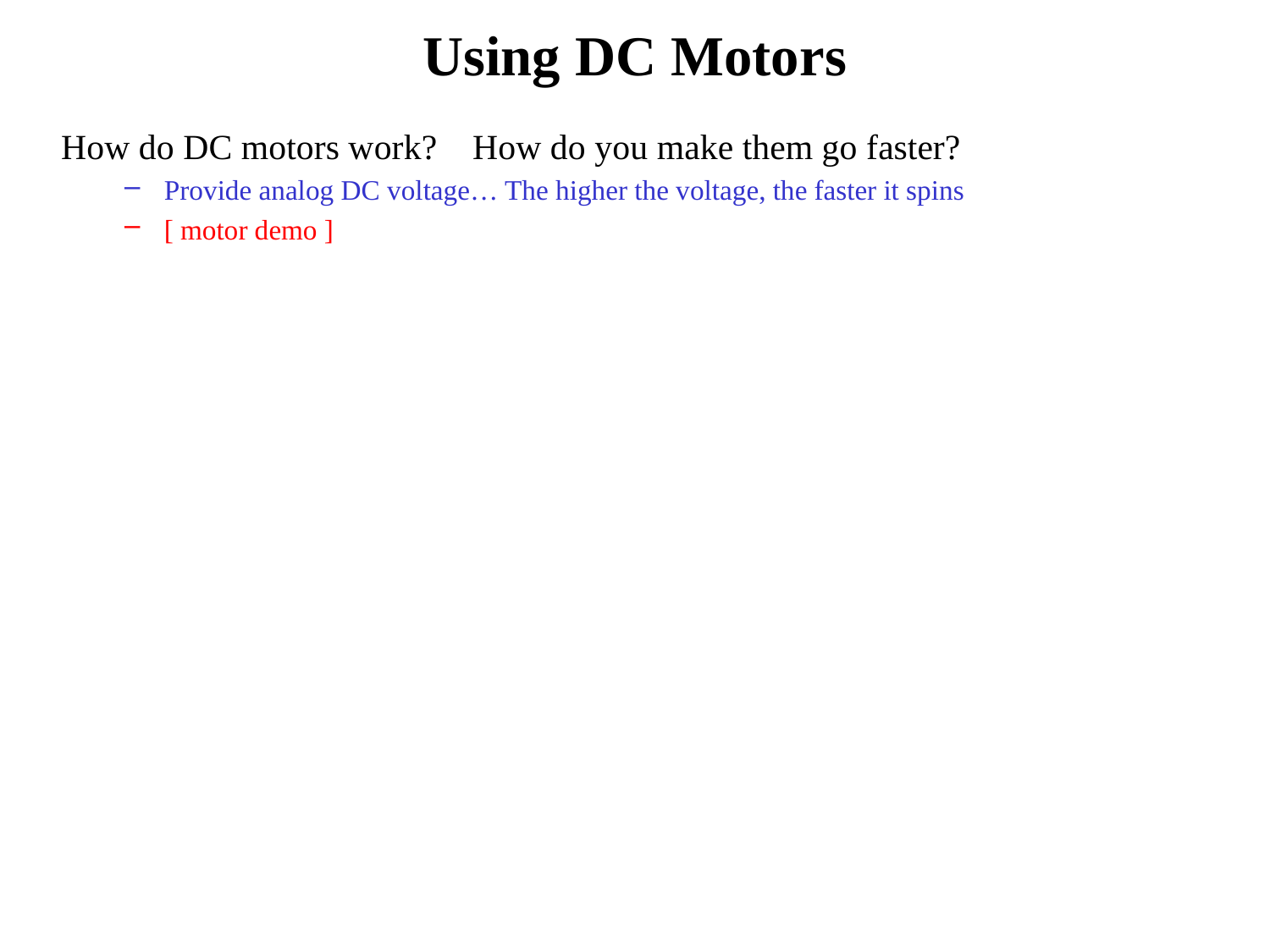

# Using DC Motors
How do DC motors work?    How do you make them go faster?
Provide analog DC voltage… The higher the voltage, the faster it spins
[ motor demo ]